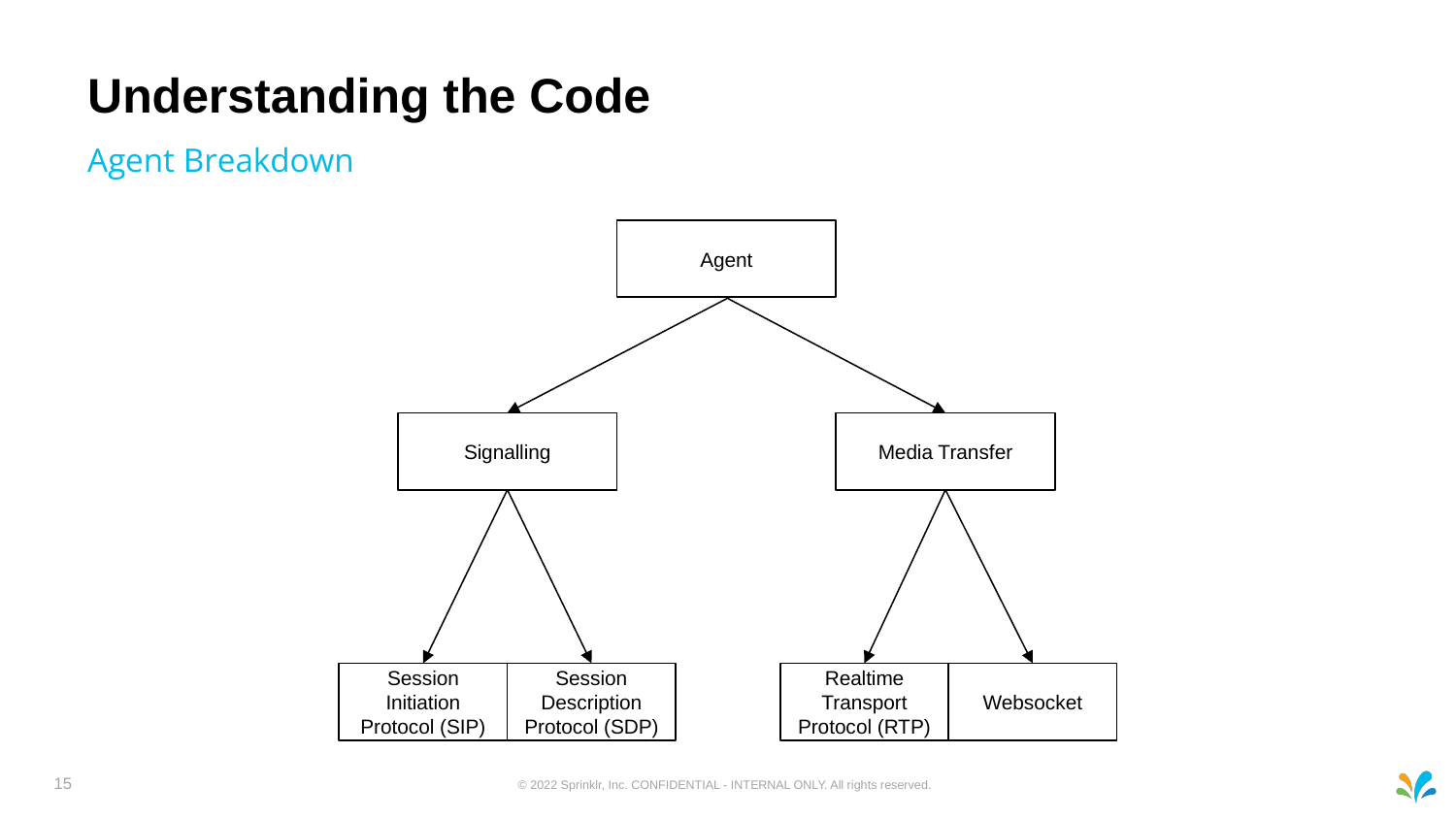

# Understanding the Code
Agent Breakdown
Agent
Signalling
Media Transfer
Session Initiation Protocol (SIP)
Session Description Protocol (SDP)
Realtime Transport Protocol (RTP)
Websocket
© 2022 Sprinklr, Inc. CONFIDENTIAL - INTERNAL ONLY. All rights reserved.